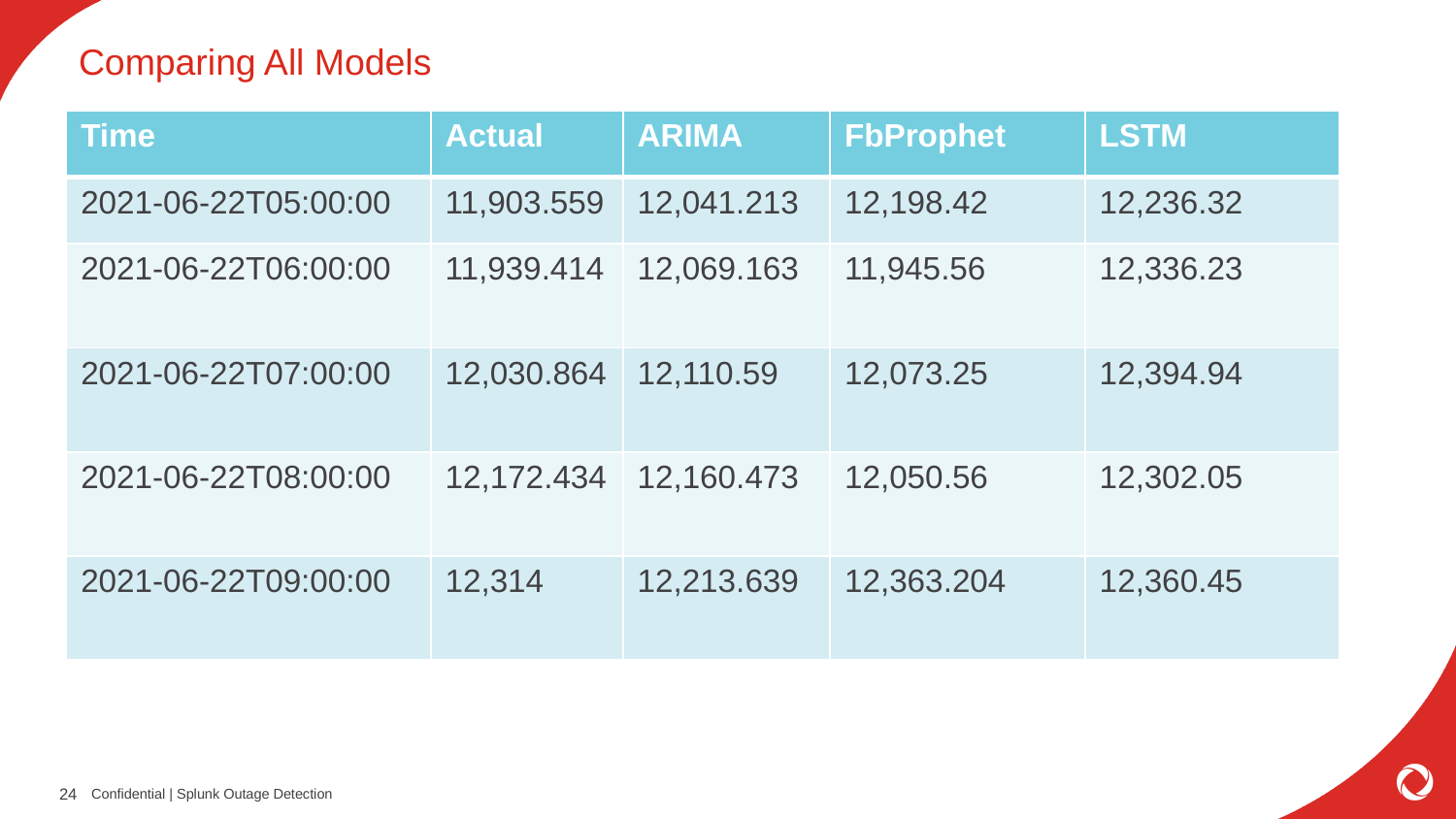

# Comparing All Models
| Time | Actual | ARIMA | FbProphet | LSTM |
| --- | --- | --- | --- | --- |
| 2021-06-22T05:00:00 | 11,903.559 | 12,041.213 | 12,198.42 | 12,236.32 |
| 2021-06-22T06:00:00 | 11,939.414 | 12,069.163 | 11,945.56 | 12,336.23 |
| 2021-06-22T07:00:00 | 12,030.864 | 12,110.59 | 12,073.25 | 12,394.94 |
| 2021-06-22T08:00:00 | 12,172.434 | 12,160.473 | 12,050.56 | 12,302.05 |
| 2021-06-22T09:00:00 | 12,314 | 12,213.639 | 12,363.204 | 12,360.45 |

Confidential | Splunk Outage Detection